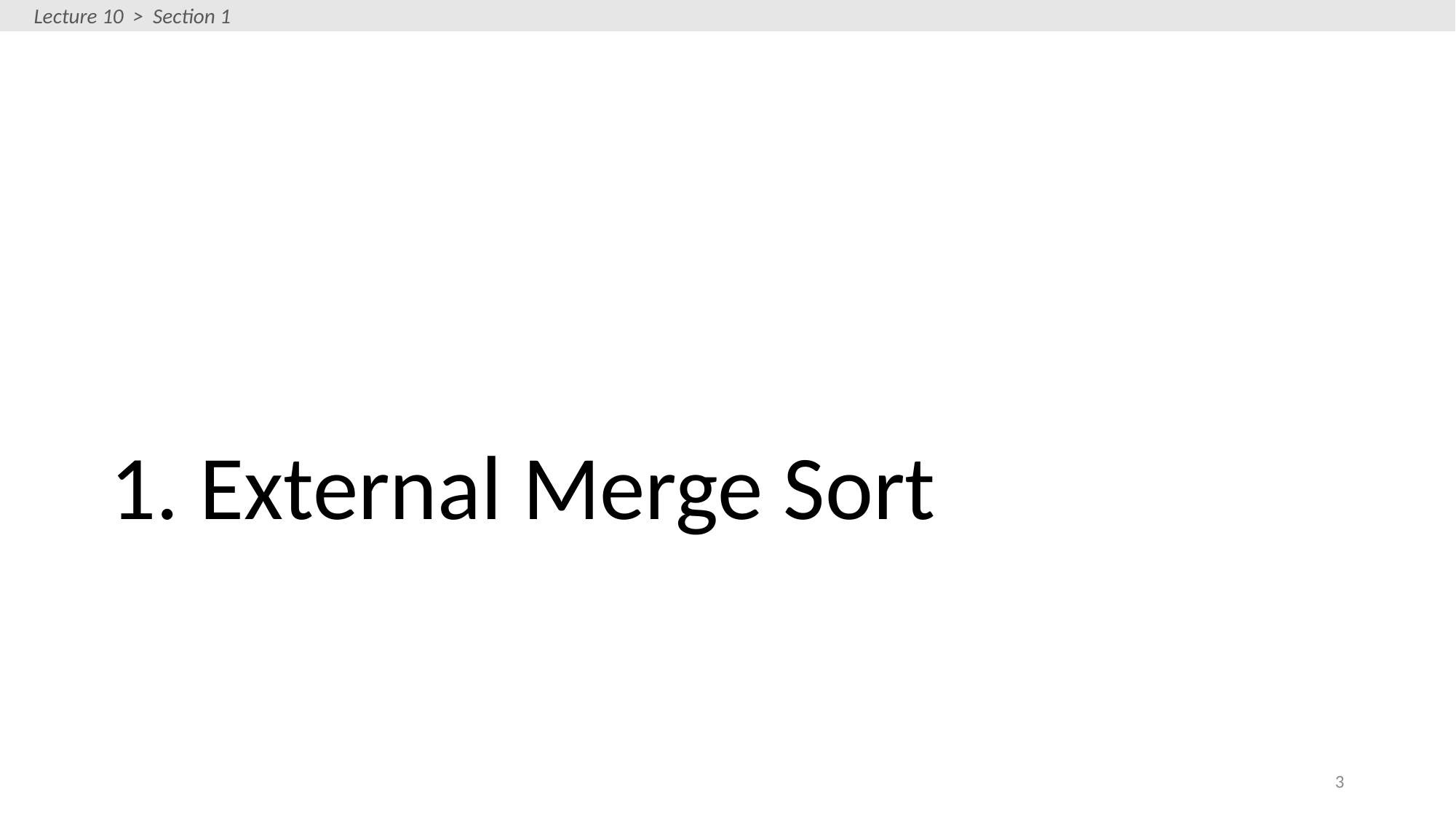

Lecture 10  >  Section 1
# 1. External Merge Sort
3